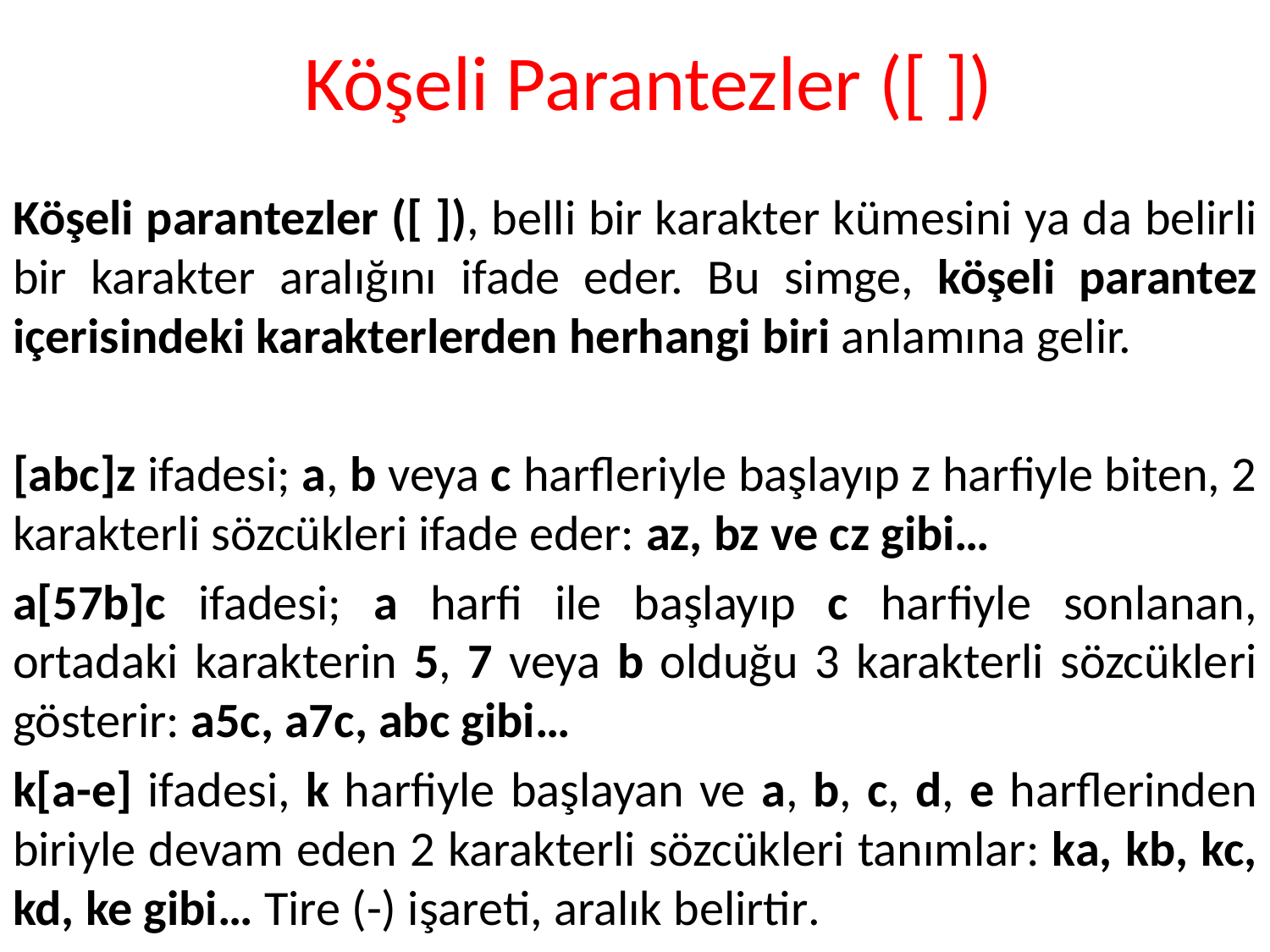

# Köşeli Parantezler ([ ])
Köşeli parantezler ([ ]), belli bir karakter kümesini ya da belirli bir karakter aralığını ifade eder. Bu simge, köşeli parantez içerisindeki karakterlerden herhangi biri anlamına gelir.

[abc]z ifadesi; a, b veya c harfleriyle başlayıp z harfiyle biten, 2 karakterli sözcükleri ifade eder: az, bz ve cz gibi…
a[57b]c ifadesi; a harfi ile başlayıp c harfiyle sonlanan, ortadaki karakterin 5, 7 veya b olduğu 3 karakterli sözcükleri gösterir: a5c, a7c, abc gibi…
k[a-e] ifadesi, k harfiyle başlayan ve a, b, c, d, e harflerinden biriyle devam eden 2 karakterli sözcükleri tanımlar: ka, kb, kc, kd, ke gibi… Tire (-) işareti, aralık belirtir.